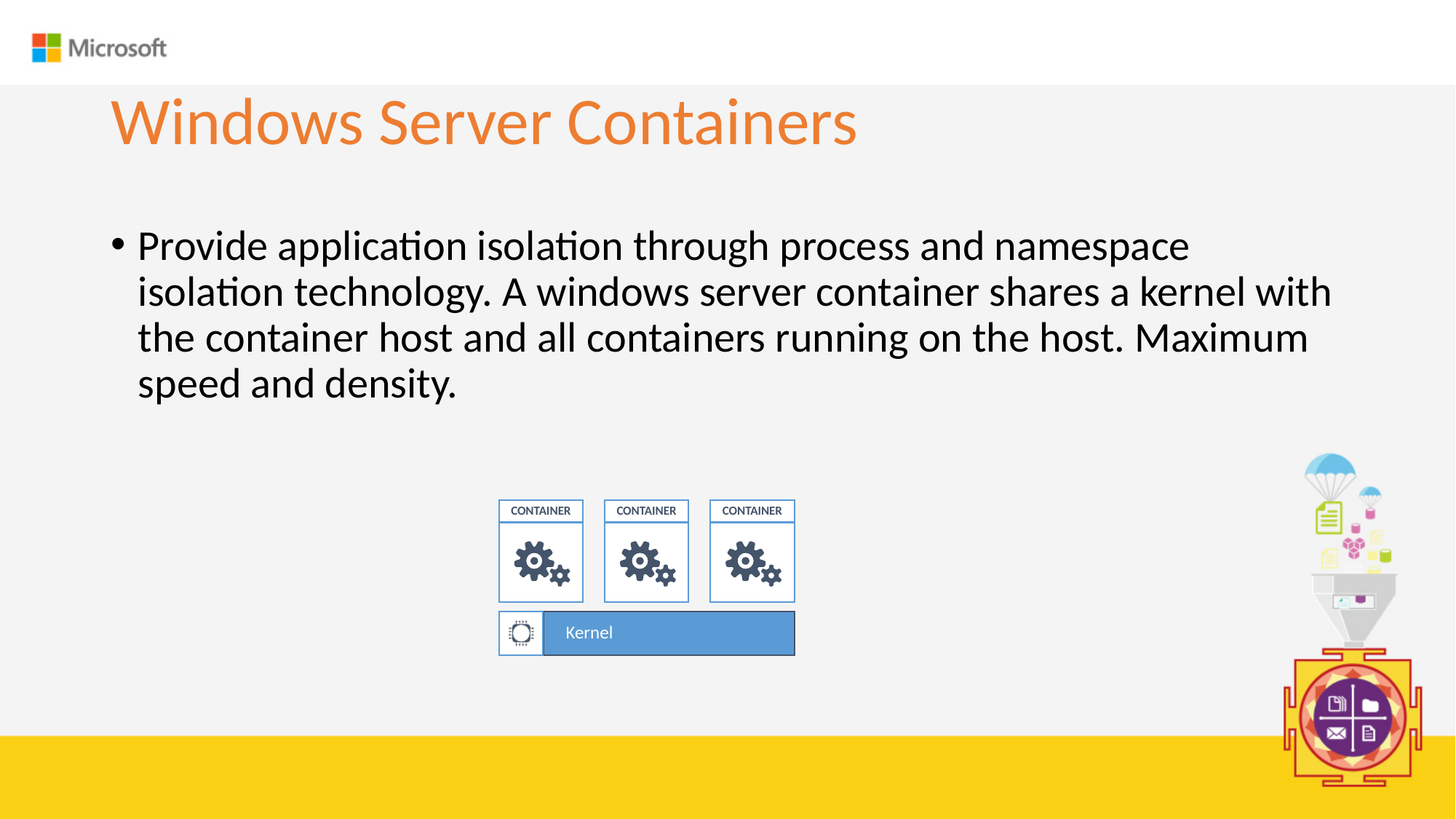

# Windows Server Containers
Provide application isolation through process and namespace isolation technology. A windows server container shares a kernel with the container host and all containers running on the host. Maximum speed and density.

CONTAINER

CONTAINER

CONTAINER

Kernel